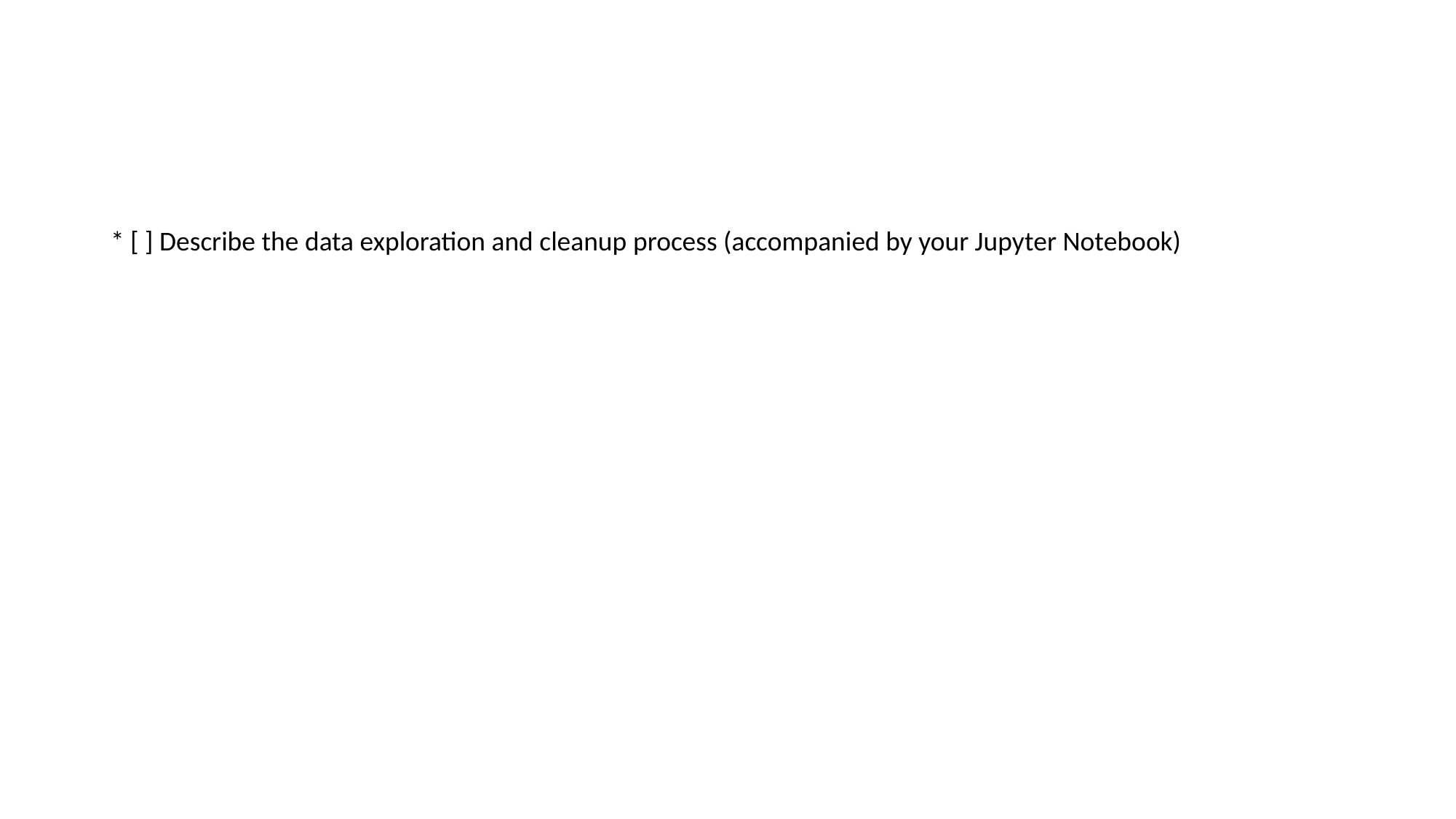

#

* [ ] Describe the data exploration and cleanup process (accompanied by your Jupyter Notebook)